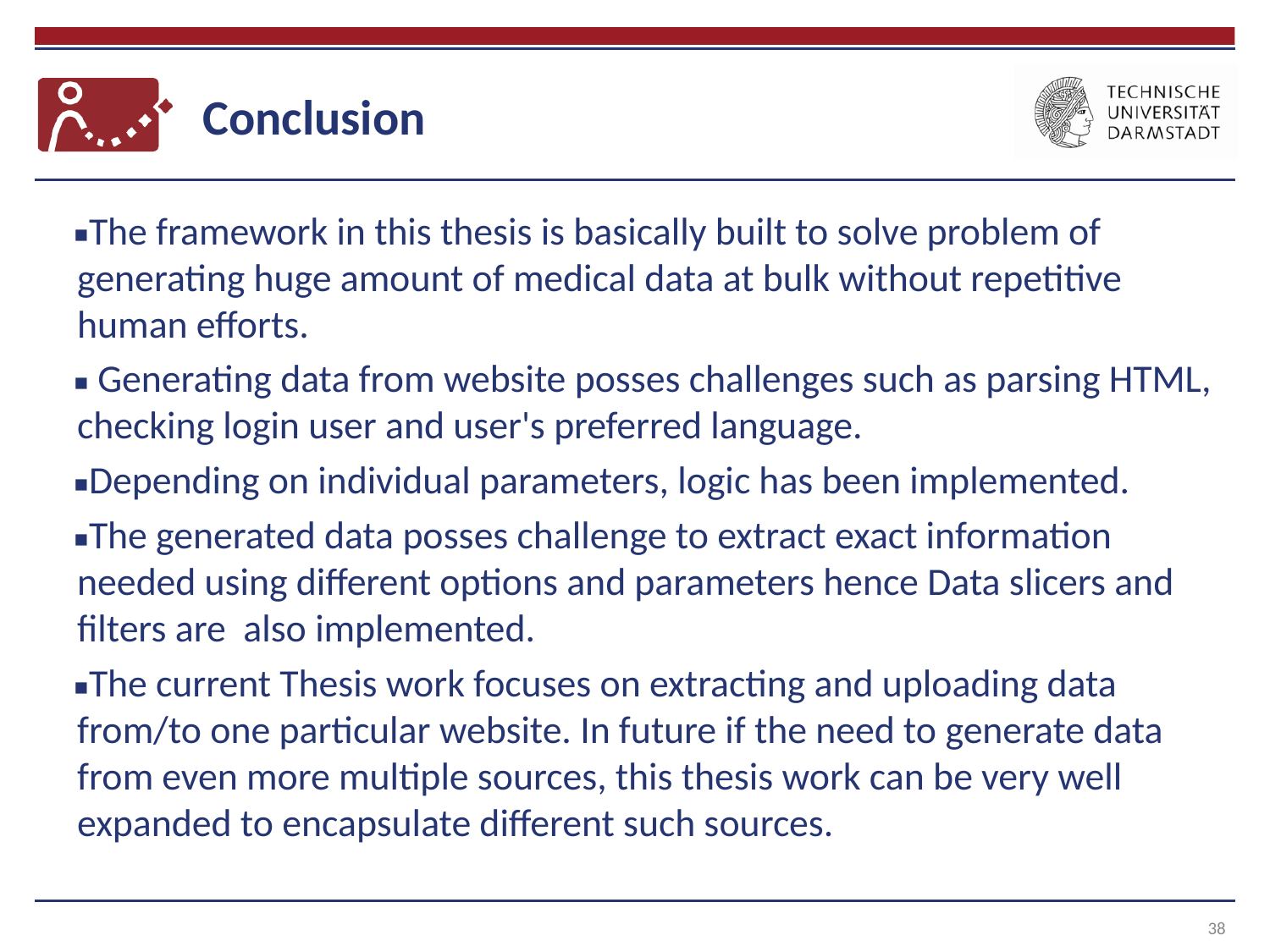

# Conclusion
The framework in this thesis is basically built to solve problem of generating huge amount of medical data at bulk without repetitive human efforts.
 Generating data from website posses challenges such as parsing HTML, checking login user and user's preferred language.
Depending on individual parameters, logic has been implemented.
The generated data posses challenge to extract exact information needed using different options and parameters hence Data slicers and filters are  also implemented.
The current Thesis work focuses on extracting and uploading data from/to one particular website. In future if the need to generate data from even more multiple sources, this thesis work can be very well expanded to encapsulate different such sources.
38